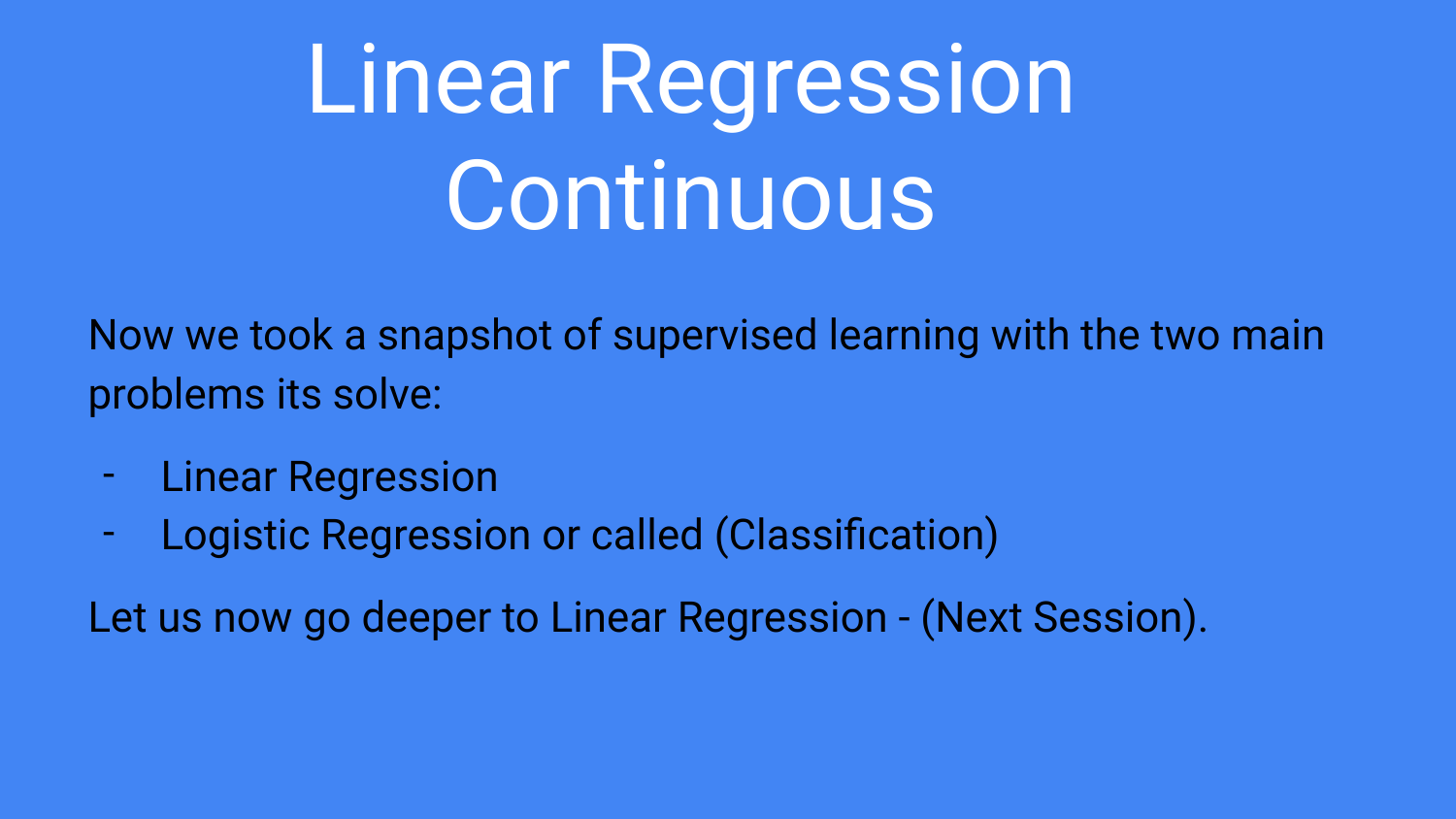

# Linear Regression Continuous
Now we took a snapshot of supervised learning with the two main problems its solve:
Linear Regression
Logistic Regression or called (Classification)
Let us now go deeper to Linear Regression - (Next Session).